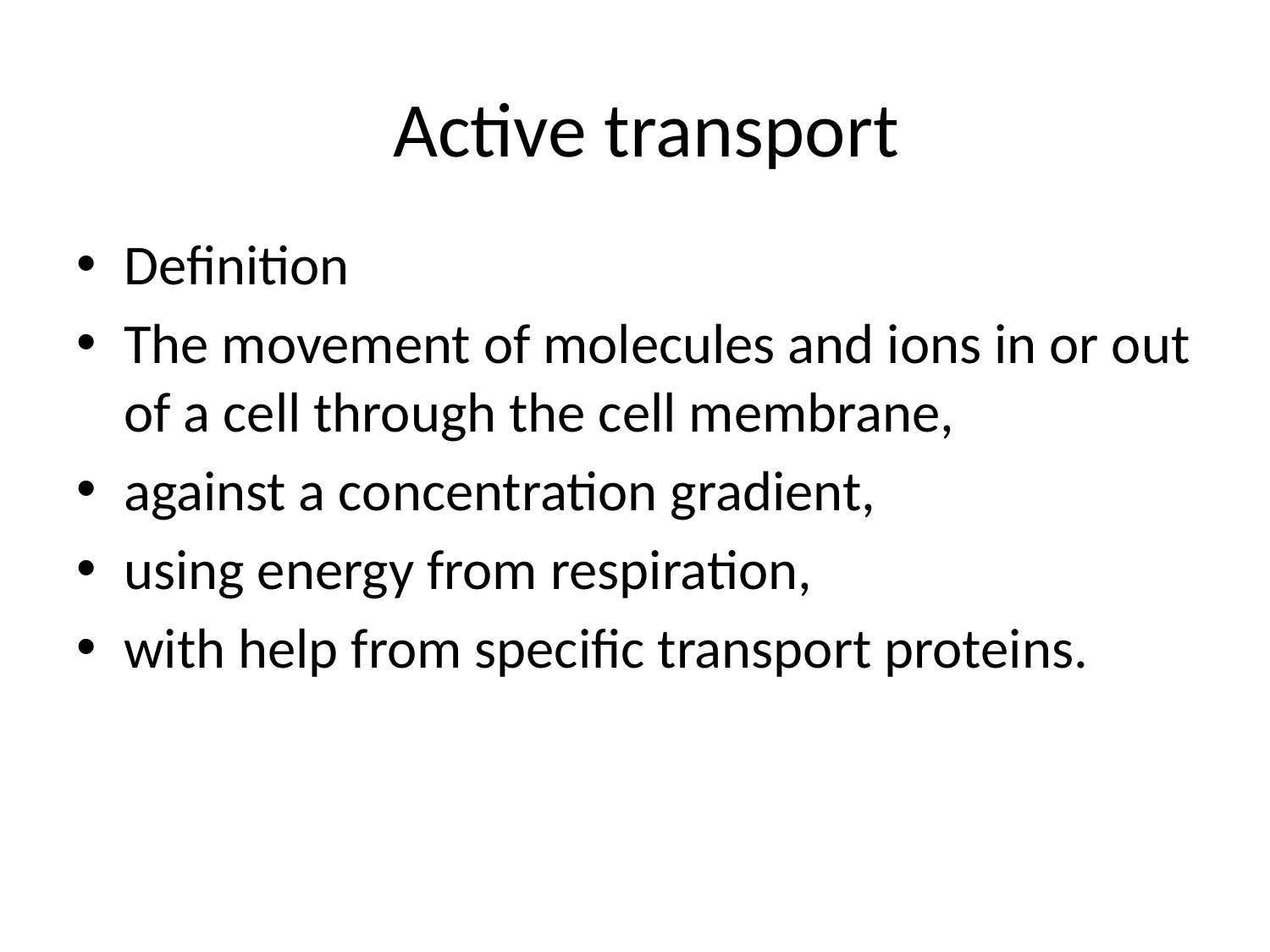

Active transport
Definition
The movement of molecules and ions in or out of a cell through the cell membrane,
against a concentration gradient,
using energy from respiration,
with help from specific transport proteins.